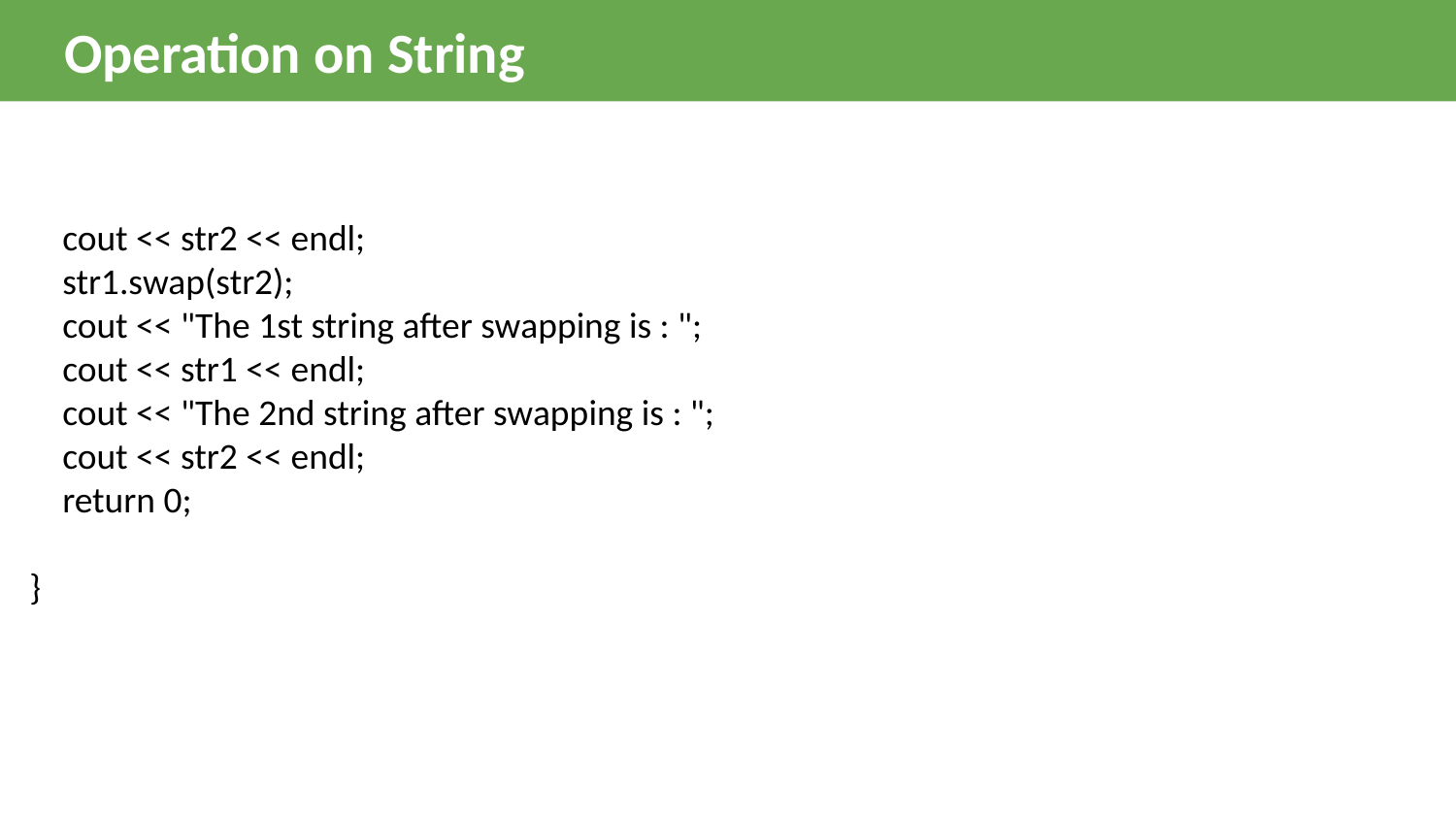

Operation on String

    cout << str2 << endl;
    str1.swap(str2);
    cout << "The 1st string after swapping is : ";
    cout << str1 << endl;
    cout << "The 2nd string after swapping is : ";
    cout << str2 << endl;
    return 0;

}